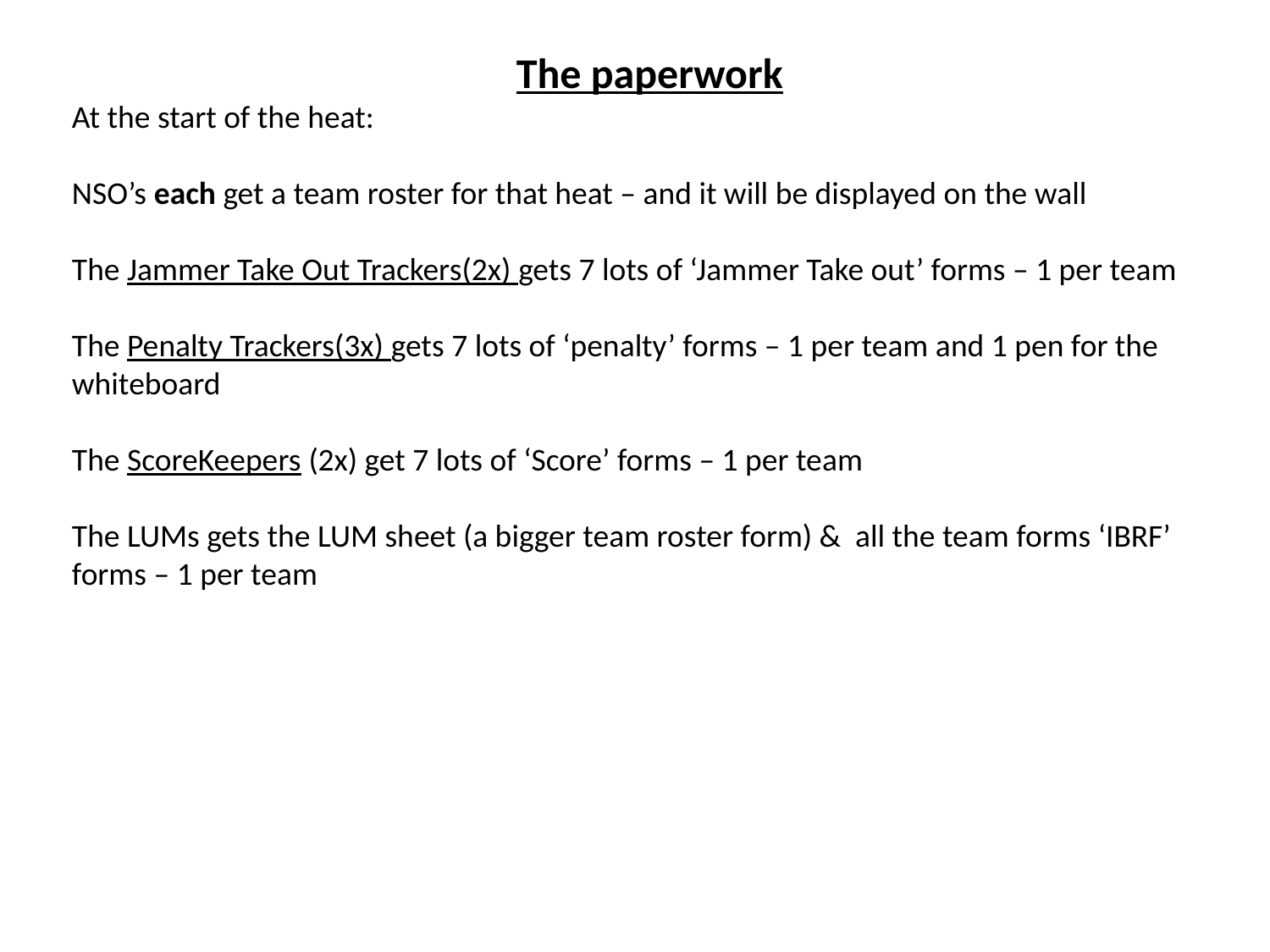

The paperwork
At the start of the heat:
NSO’s each get a team roster for that heat – and it will be displayed on the wall

The Jammer Take Out Trackers(2x) gets 7 lots of ‘Jammer Take out’ forms – 1 per team

The Penalty Trackers(3x) gets 7 lots of ‘penalty’ forms – 1 per team and 1 pen for the whiteboard

The ScoreKeepers (2x) get 7 lots of ‘Score’ forms – 1 per team

The LUMs gets the LUM sheet (a bigger team roster form) &  all the team forms ‘IBRF’ forms – 1 per team